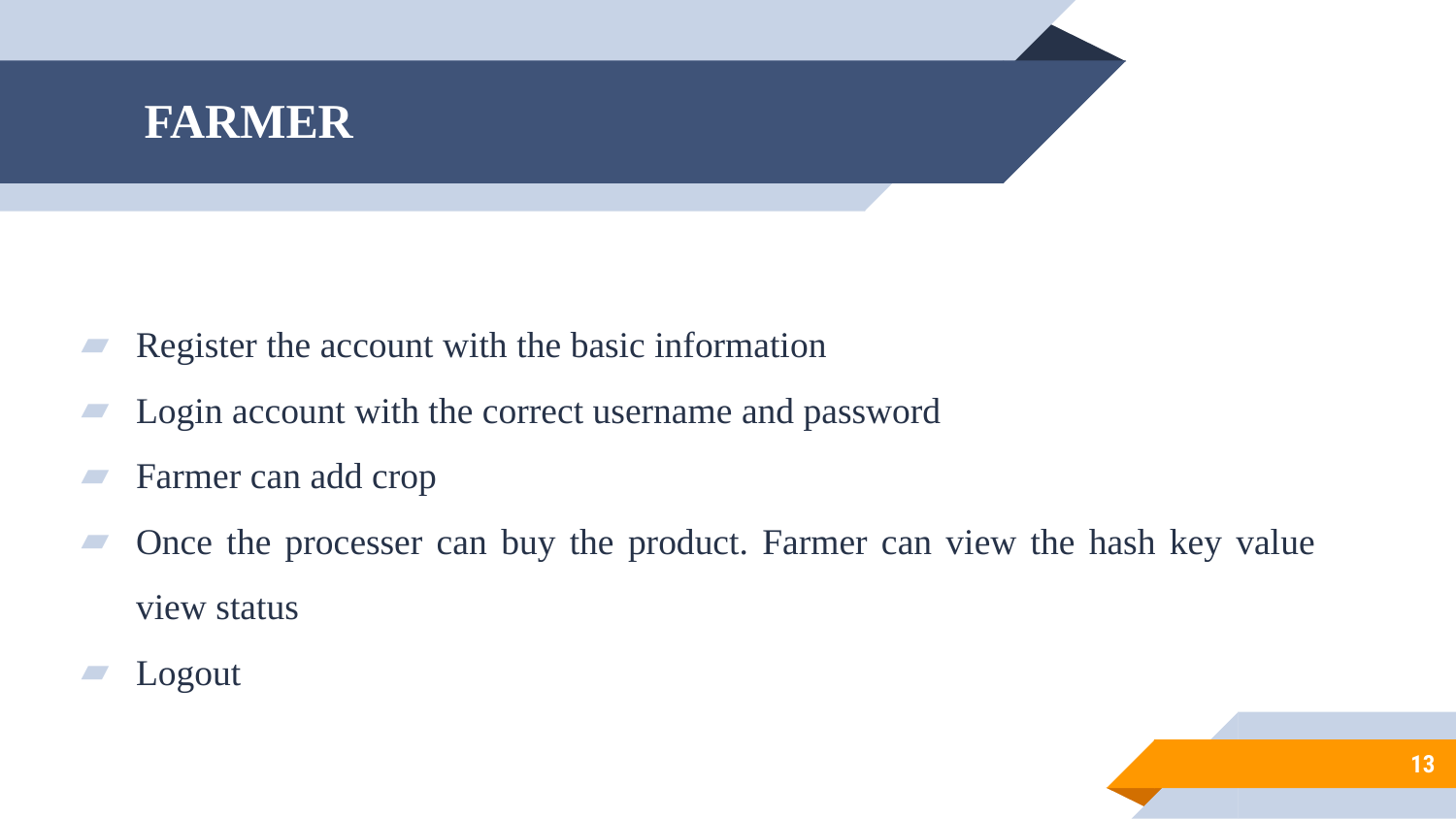

# FARMER
Register the account with the basic information
Login account with the correct username and password
Farmer can add crop
Once the processer can buy the product. Farmer can view the hash key value view status
Logout

13